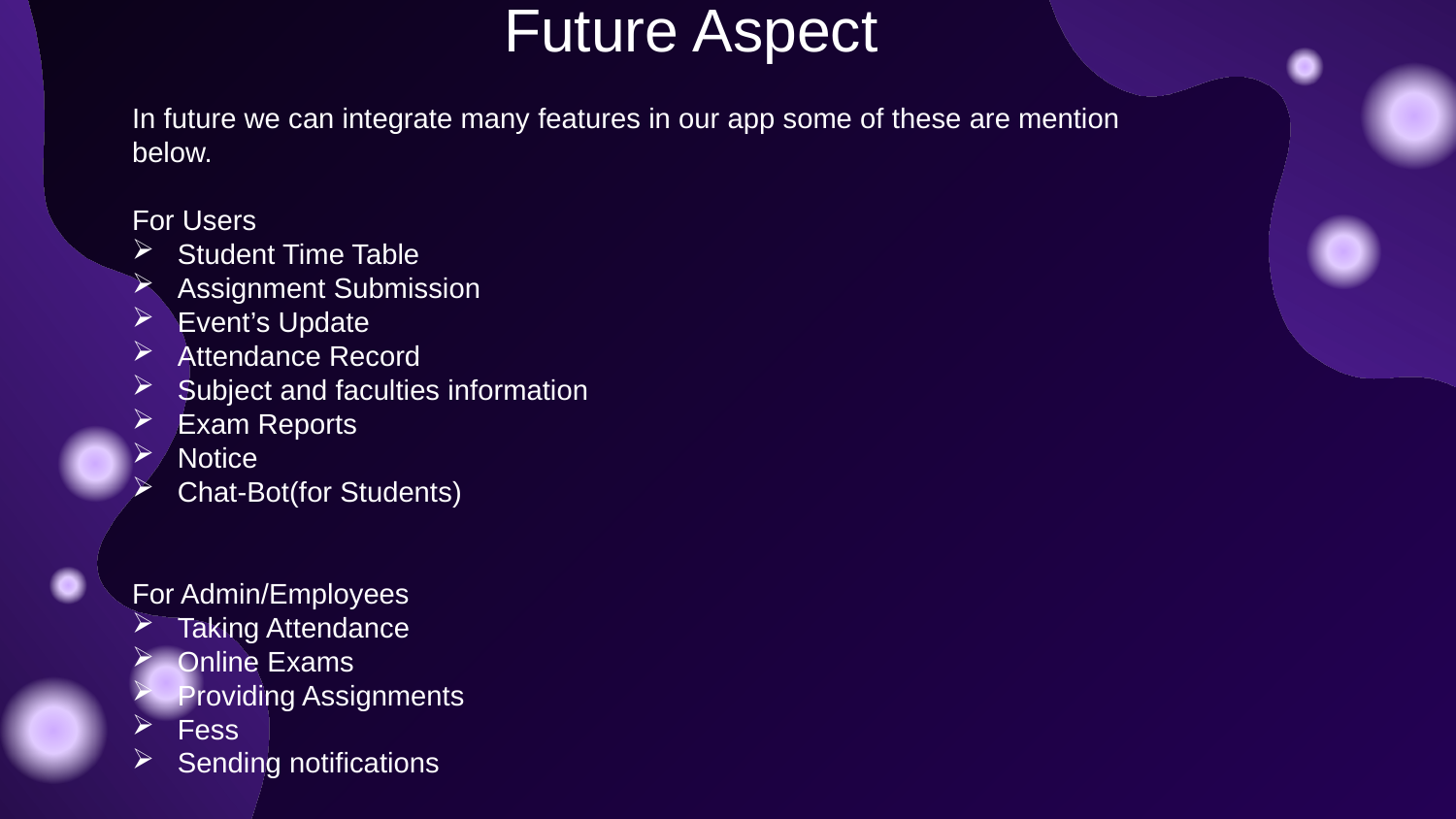

# Future Aspect
In future we can integrate many features in our app some of these are mention below.

For Users
Student Time Table
Assignment Submission
Event’s Update
Attendance Record
Subject and faculties information
Exam Reports
Notice
Chat-Bot(for Students)

For Admin/Employees
Taking Attendance
Online Exams
Providing Assignments
Fess
Sending notifications